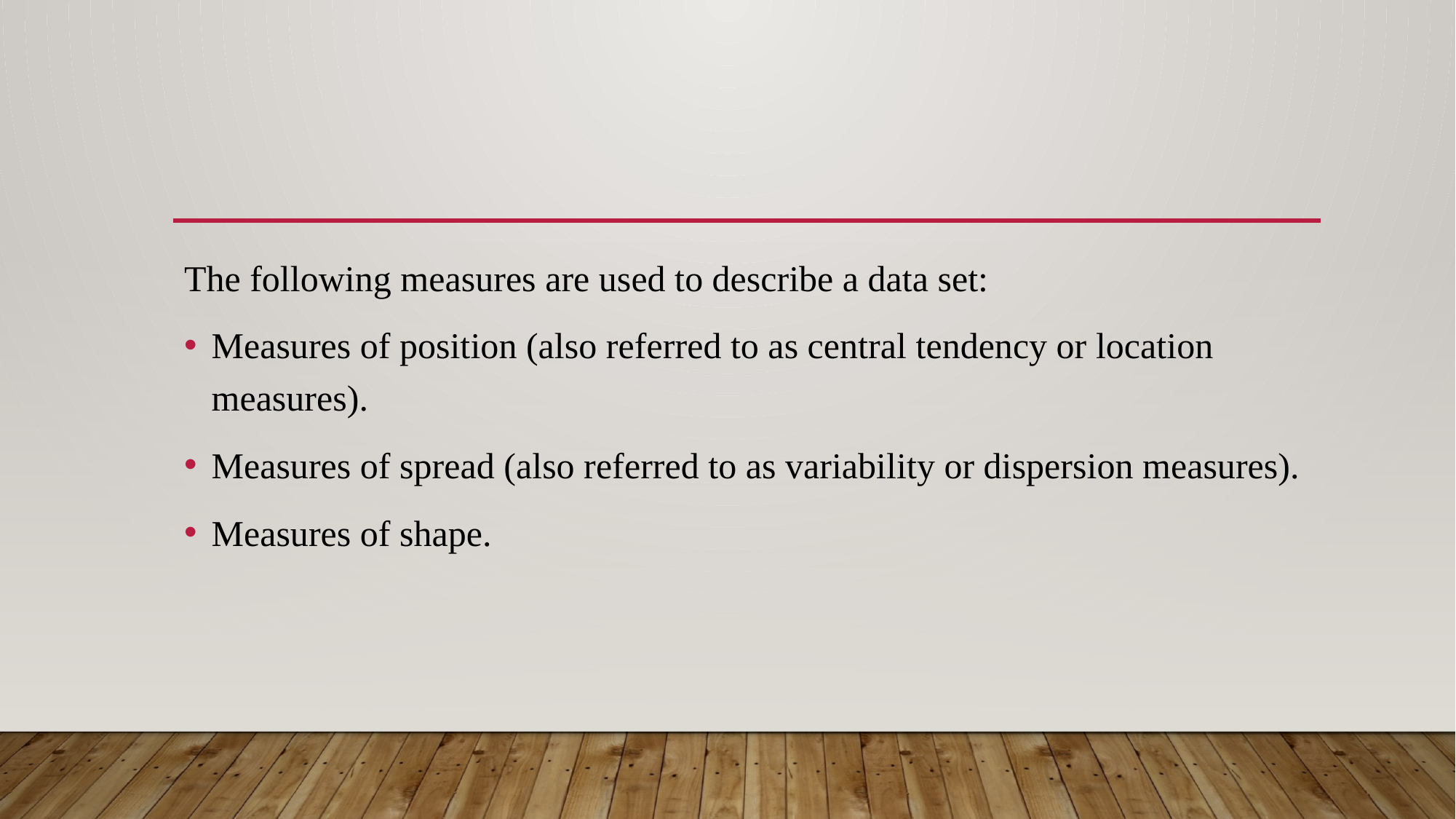

The following measures are used to describe a data set:
Measures of position (also referred to as central tendency or location measures).
Measures of spread (also referred to as variability or dispersion measures).
Measures of shape.